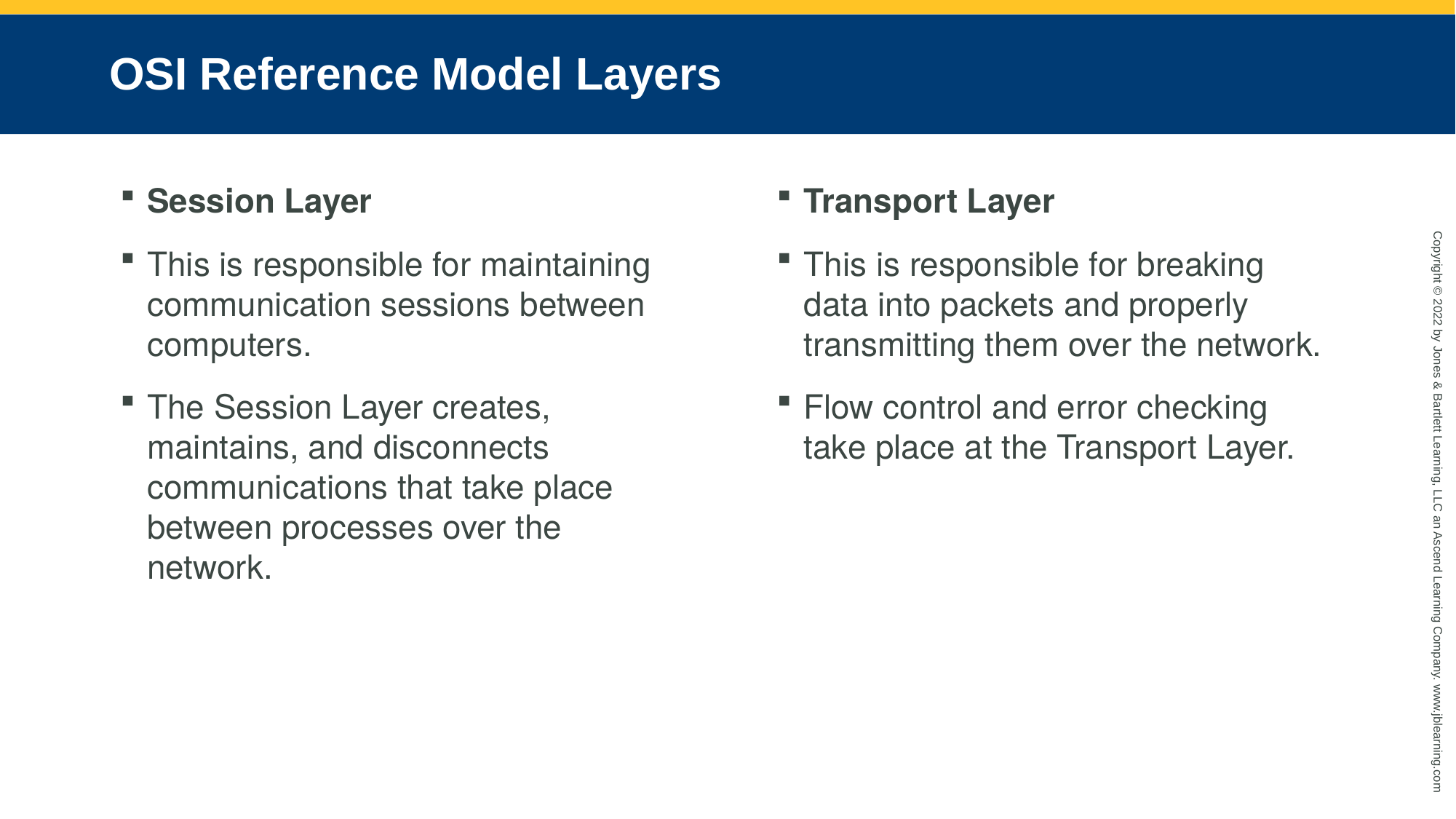

# OSI Reference Model Layers
Session Layer
This is responsible for maintaining communication sessions between computers.
The Session Layer creates, maintains, and disconnects communications that take place between processes over the network.

Transport Layer
This is responsible for breaking data into packets and properly transmitting them over the network.
Flow control and error checking take place at the Transport Layer.